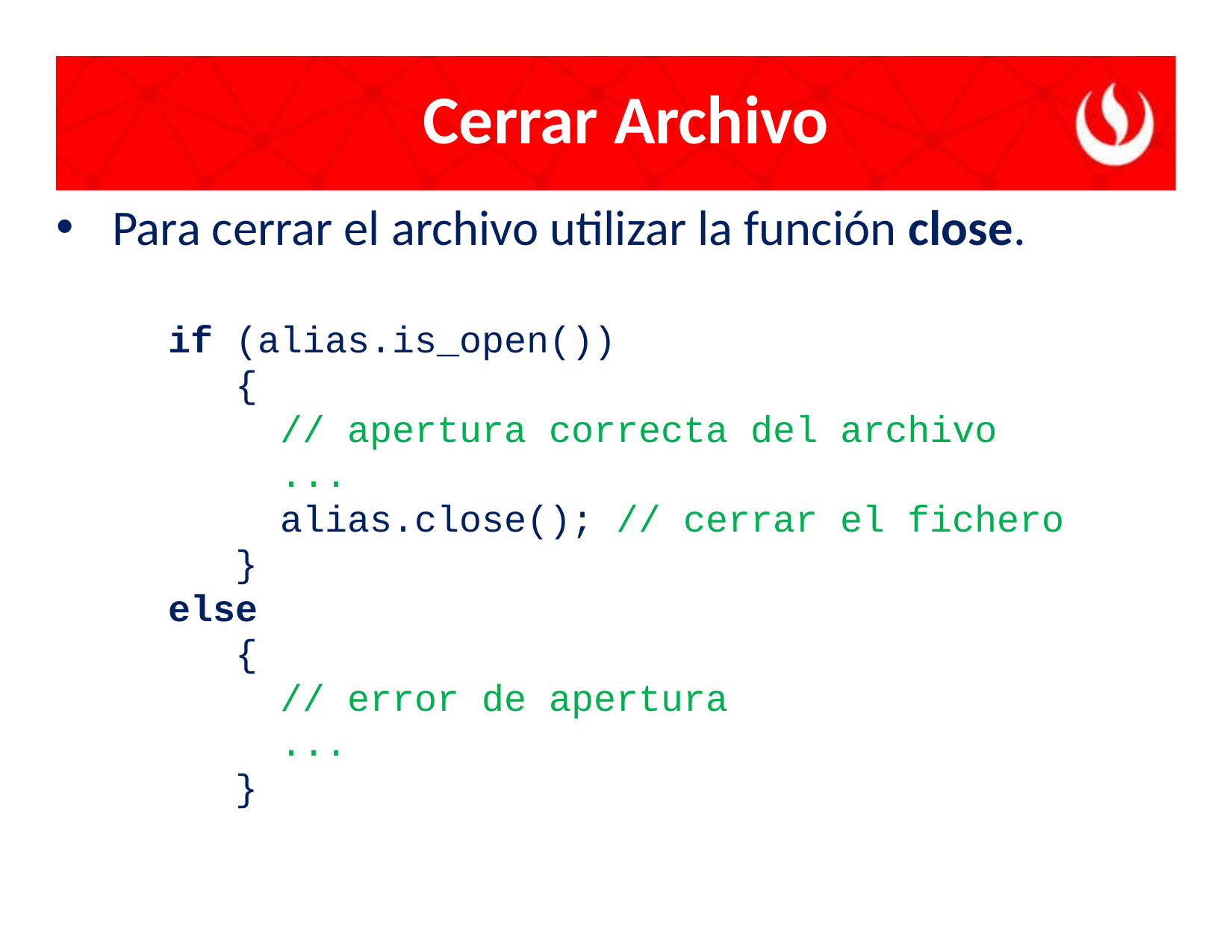

# Cerrar Archivo
Para cerrar el archivo utilizar la función close.

	if (alias.is_open())
	   {
		// apertura correcta del archivo
		...
		alias.close(); // cerrar el fichero
	   }
	else
	   {
		// error de apertura
		...
        }